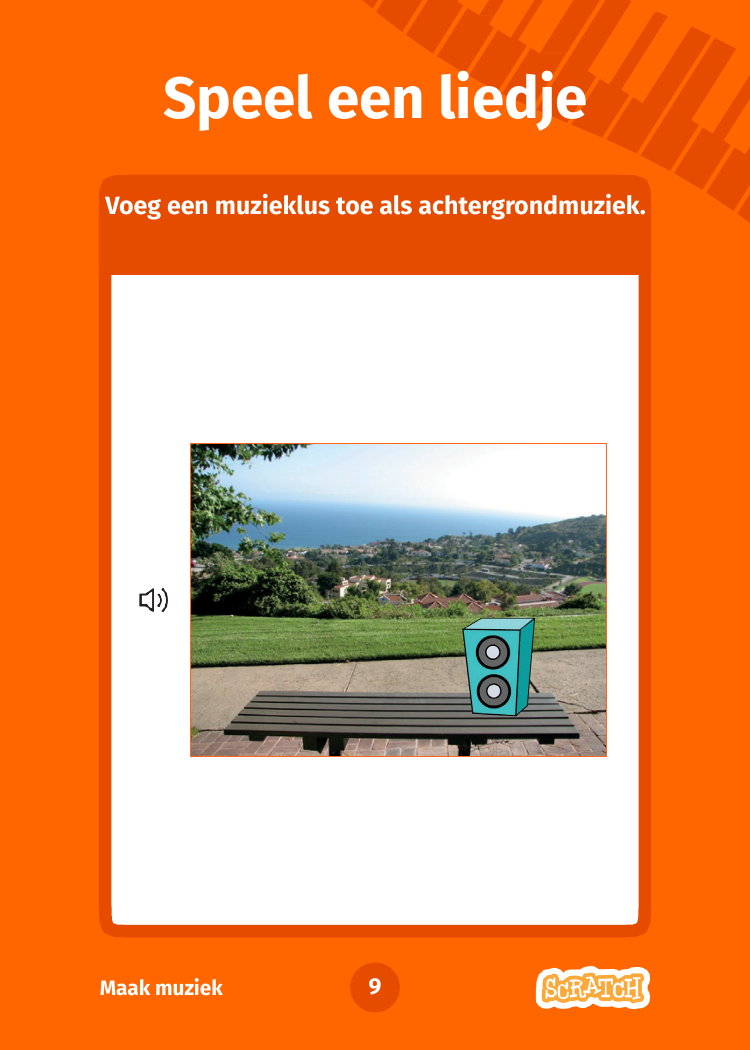

# Speel een liedje

Voeg een muzieklus toe als achtergrondmuziek.

9
Maak muziek